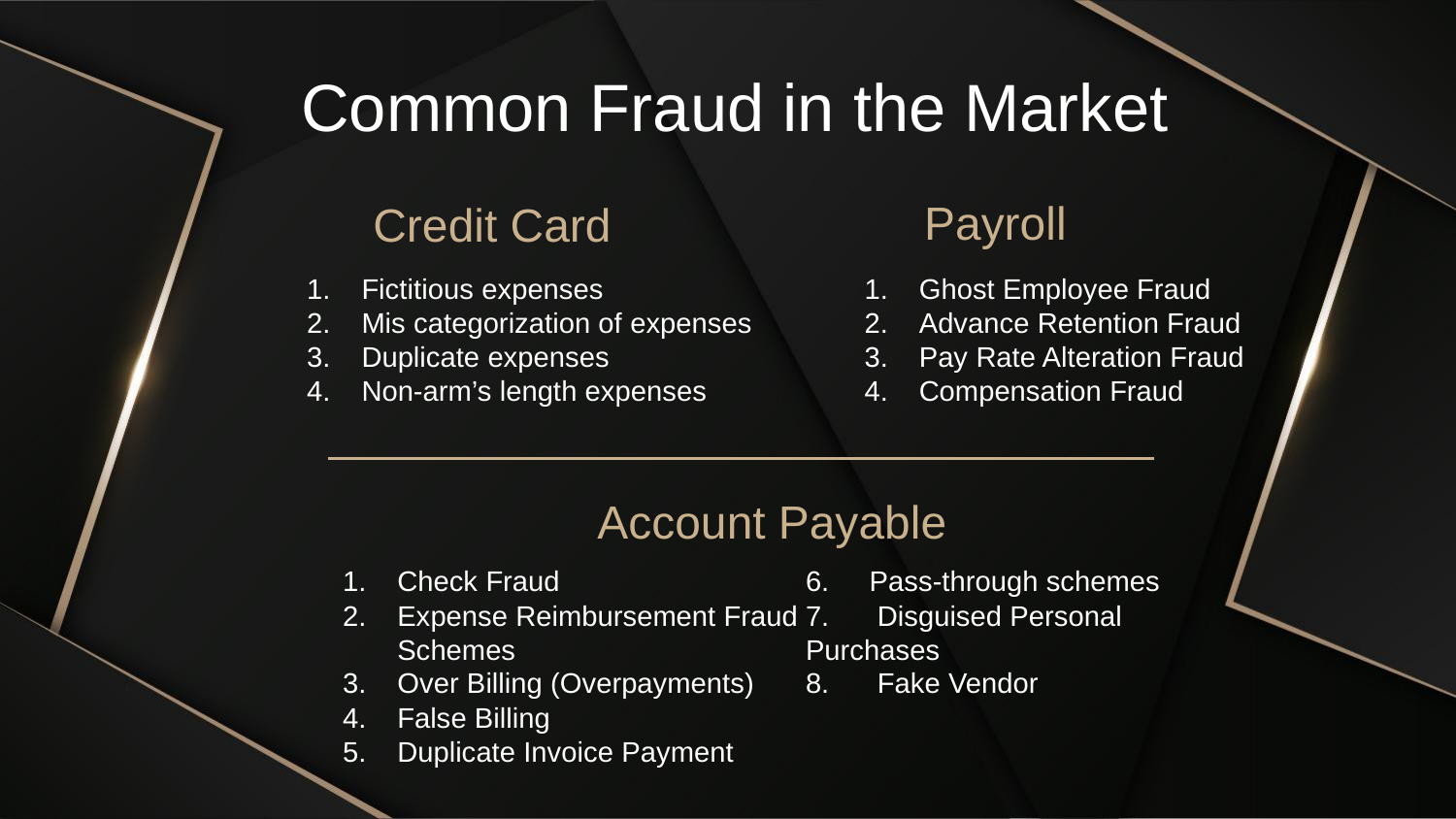

# Common Fraud in the Market
Credit Card
Payroll
Fictitious expenses
Mis categorization of expenses
Duplicate expenses
Non-arm’s length expenses

Ghost Employee Fraud
Advance Retention Fraud
Pay Rate Alteration Fraud
Compensation Fraud
Account Payable
6.     Pass-through schemes
7.      Disguised Personal Purchases
8.      Fake Vendor

Check Fraud
Expense Reimbursement Fraud Schemes
Over Billing (Overpayments)
False Billing
Duplicate Invoice Payment